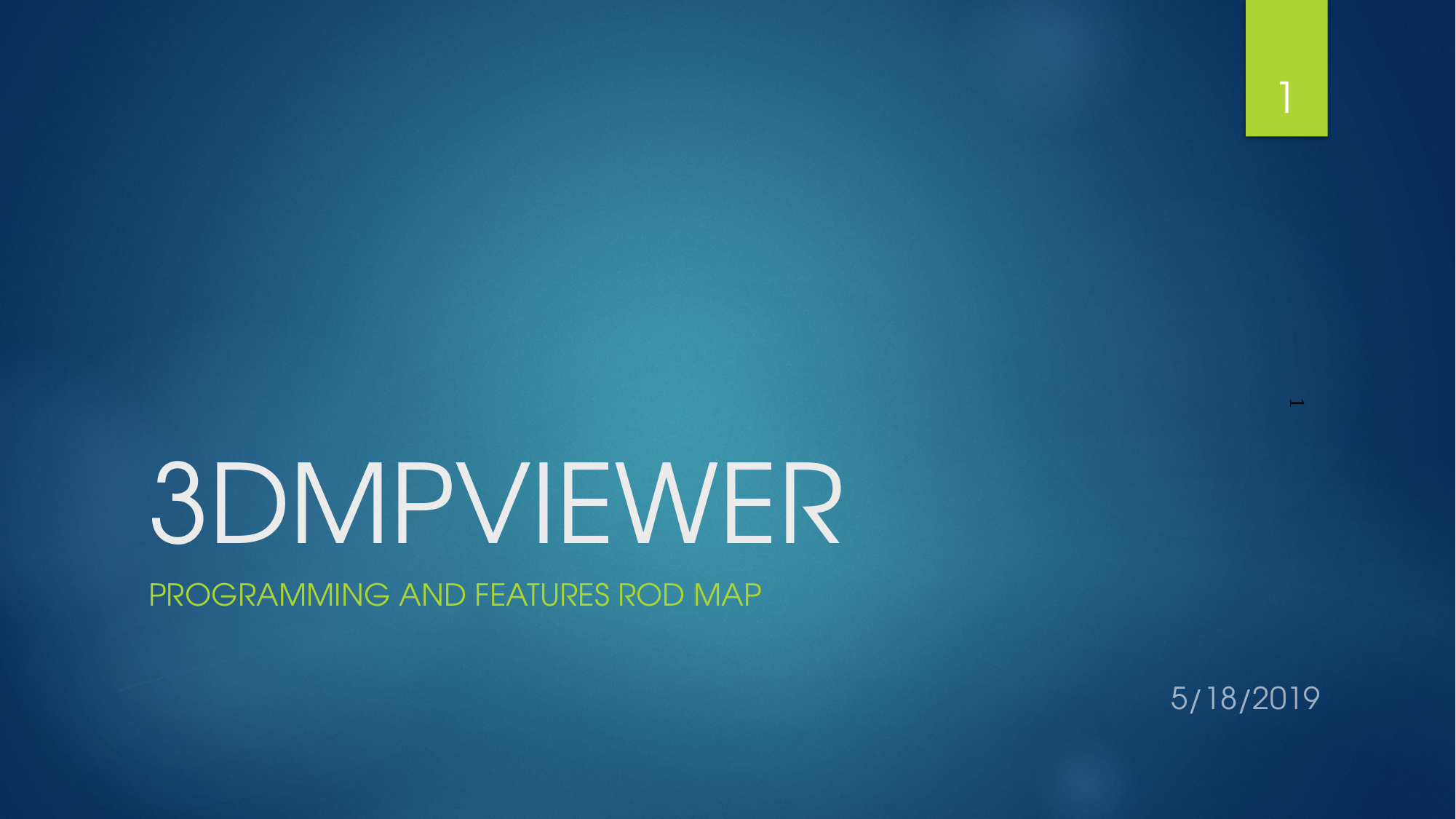

1
# 3DMPVIEWER
1
Programming and Features Rod map
5/18/2019